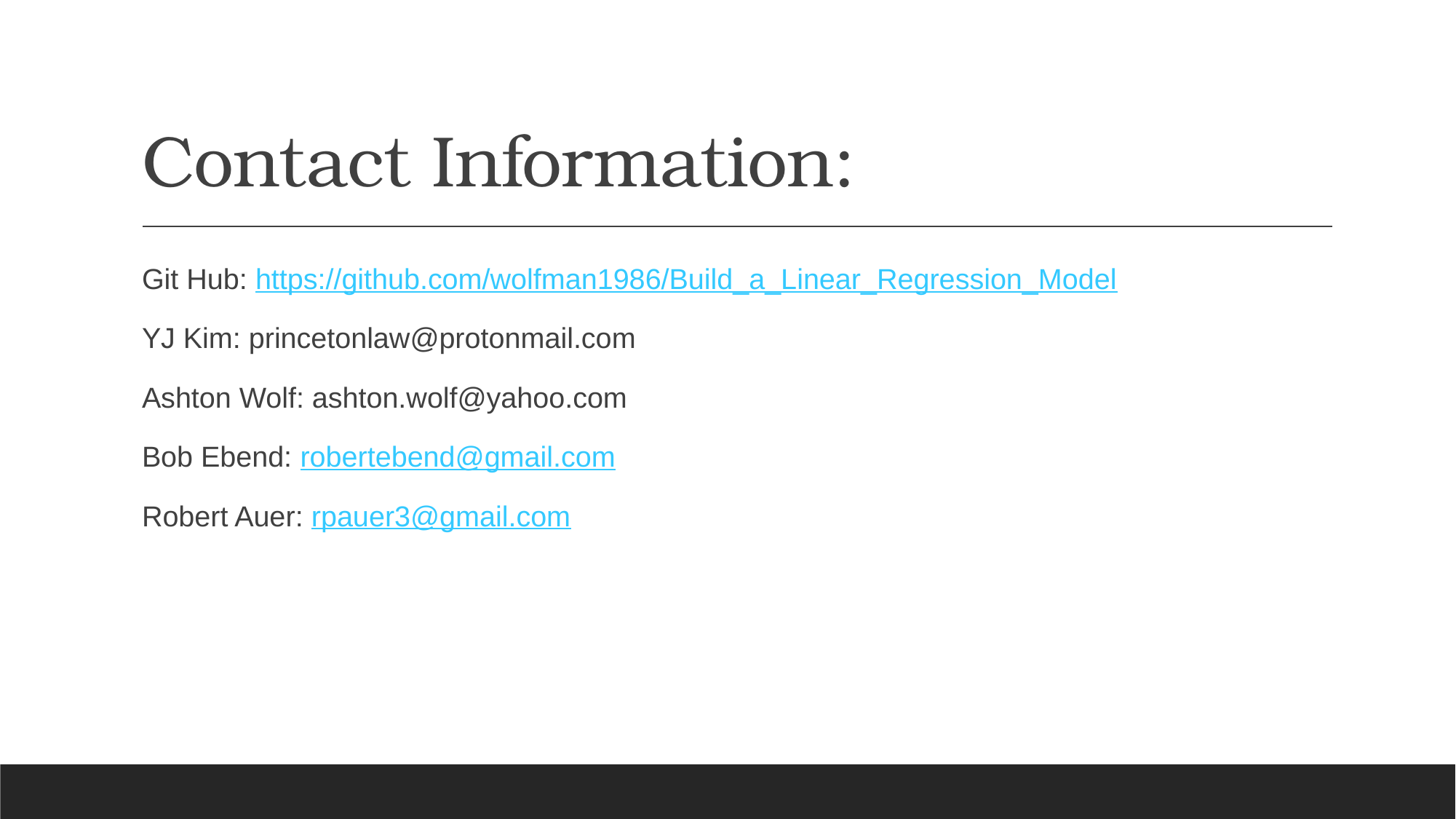

# Contact Information:
Git Hub: https://github.com/wolfman1986/Build_a_Linear_Regression_Model
YJ Kim: princetonlaw@protonmail.com
Ashton Wolf: ashton.wolf@yahoo.com
Bob Ebend: robertebend@gmail.com
Robert Auer: rpauer3@gmail.com